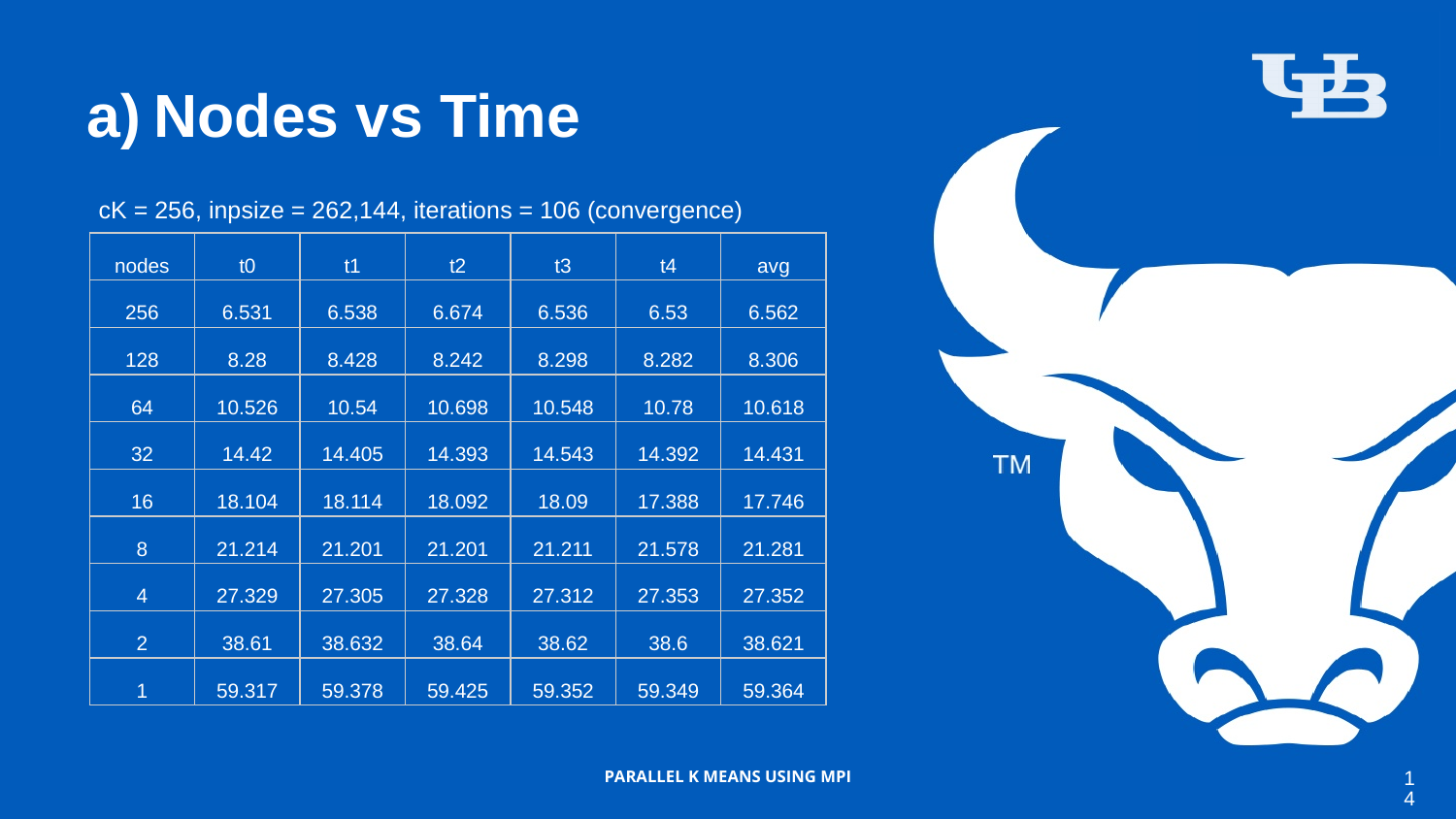

# Nodes vs Time
cK = 256, inpsize = 262,144, iterations = 106 (convergence)
| nodes | t0 | t1 | t2 | t3 | t4 | avg |
| --- | --- | --- | --- | --- | --- | --- |
| 256 | 6.531 | 6.538 | 6.674 | 6.536 | 6.53 | 6.562 |
| 128 | 8.28 | 8.428 | 8.242 | 8.298 | 8.282 | 8.306 |
| 64 | 10.526 | 10.54 | 10.698 | 10.548 | 10.78 | 10.618 |
| 32 | 14.42 | 14.405 | 14.393 | 14.543 | 14.392 | 14.431 |
| 16 | 18.104 | 18.114 | 18.092 | 18.09 | 17.388 | 17.746 |
| 8 | 21.214 | 21.201 | 21.201 | 21.211 | 21.578 | 21.281 |
| 4 | 27.329 | 27.305 | 27.328 | 27.312 | 27.353 | 27.352 |
| 2 | 38.61 | 38.632 | 38.64 | 38.62 | 38.6 | 38.621 |
| 1 | 59.317 | 59.378 | 59.425 | 59.352 | 59.349 | 59.364 |

14